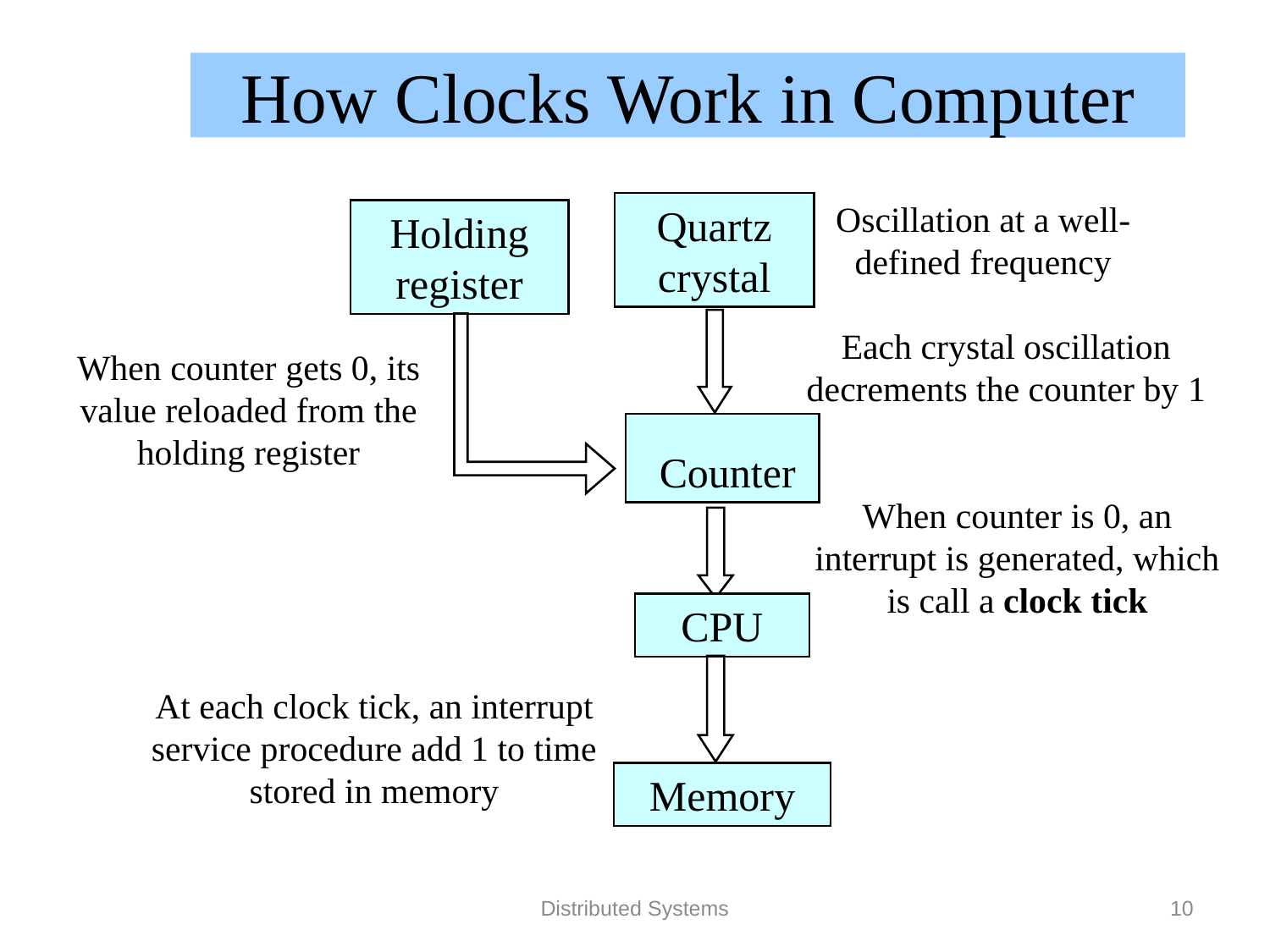

How Clocks Work in Computer
Oscillation at a well-defined frequency
Quartz crystal
Holding register

Each crystal oscillation decrements the counter by 1

When counter gets 0, its value reloaded from the holding register
  Counter
When counter is 0, an interrupt is generated, which is call a clock tick

CPU

At each clock tick, an interrupt service procedure add 1 to time stored in memory
Memory
Distributed Systems
10